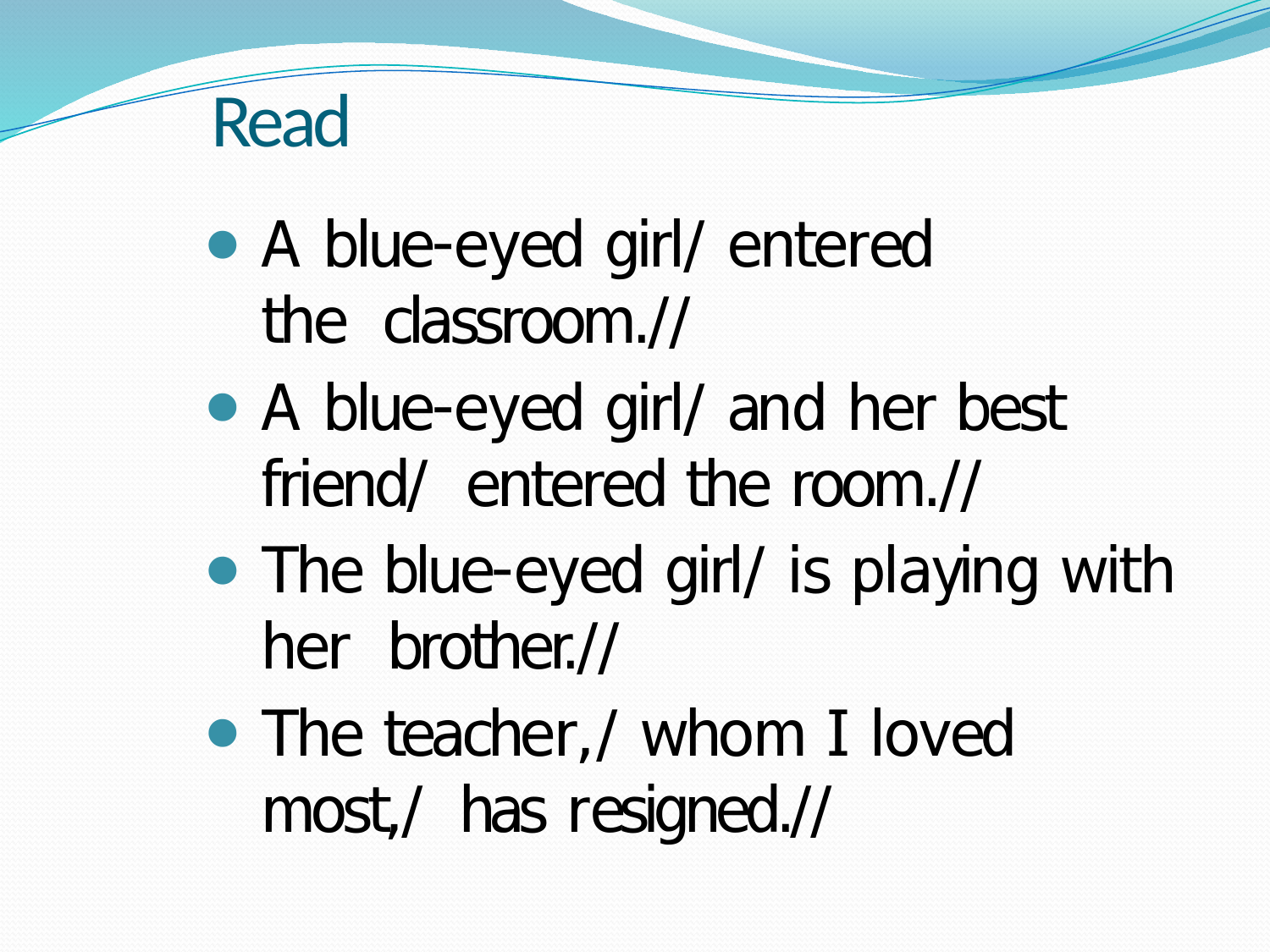

# Read
A blue-eyed girl/ entered the  classroom.//
A blue-eyed girl/ and her best friend/  entered the room.//
The blue-eyed girl/ is playing with her  brother.//
The teacher,/ whom I loved most,/  has resigned.//